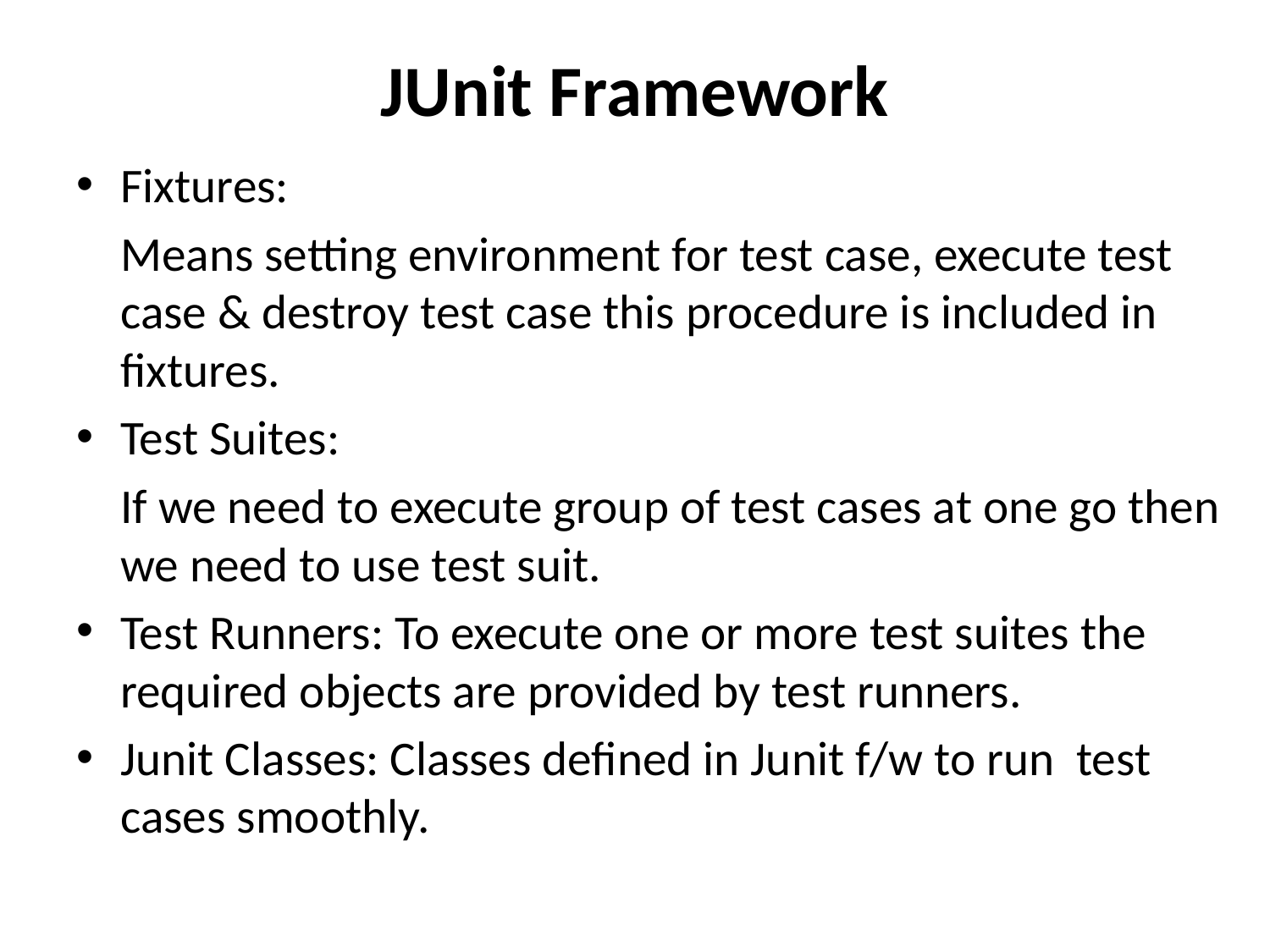

# JUnit Framework
Fixtures:
	Means setting environment for test case, execute test case & destroy test case this procedure is included in fixtures.
Test Suites:
	If we need to execute group of test cases at one go then we need to use test suit.
Test Runners: To execute one or more test suites the required objects are provided by test runners.
Junit Classes: Classes defined in Junit f/w to run  test cases smoothly.